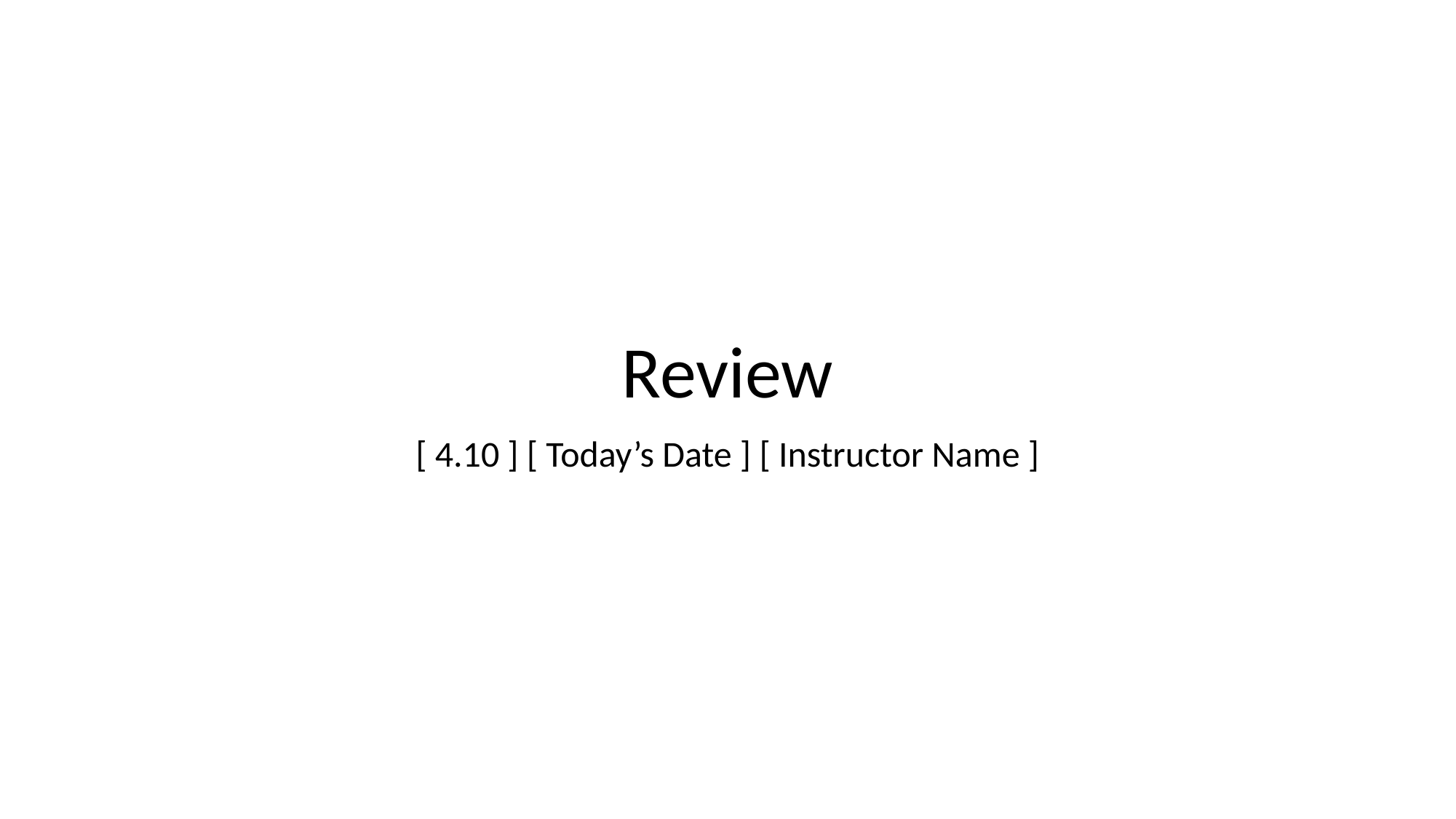

# Review
[ 4.10 ] [ Today’s Date ] [ Instructor Name ]